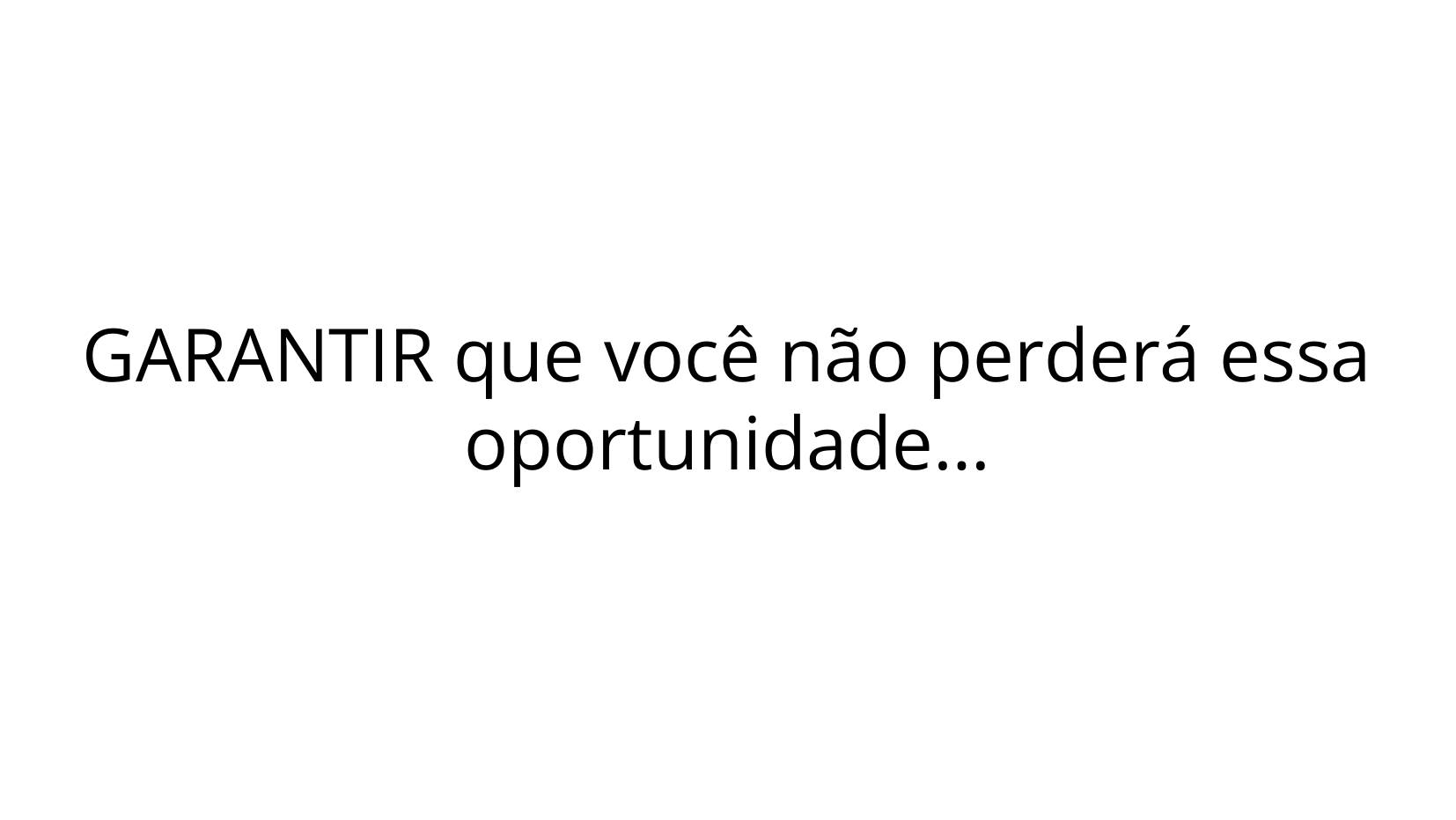

GARANTIR que você não perderá essa oportunidade…